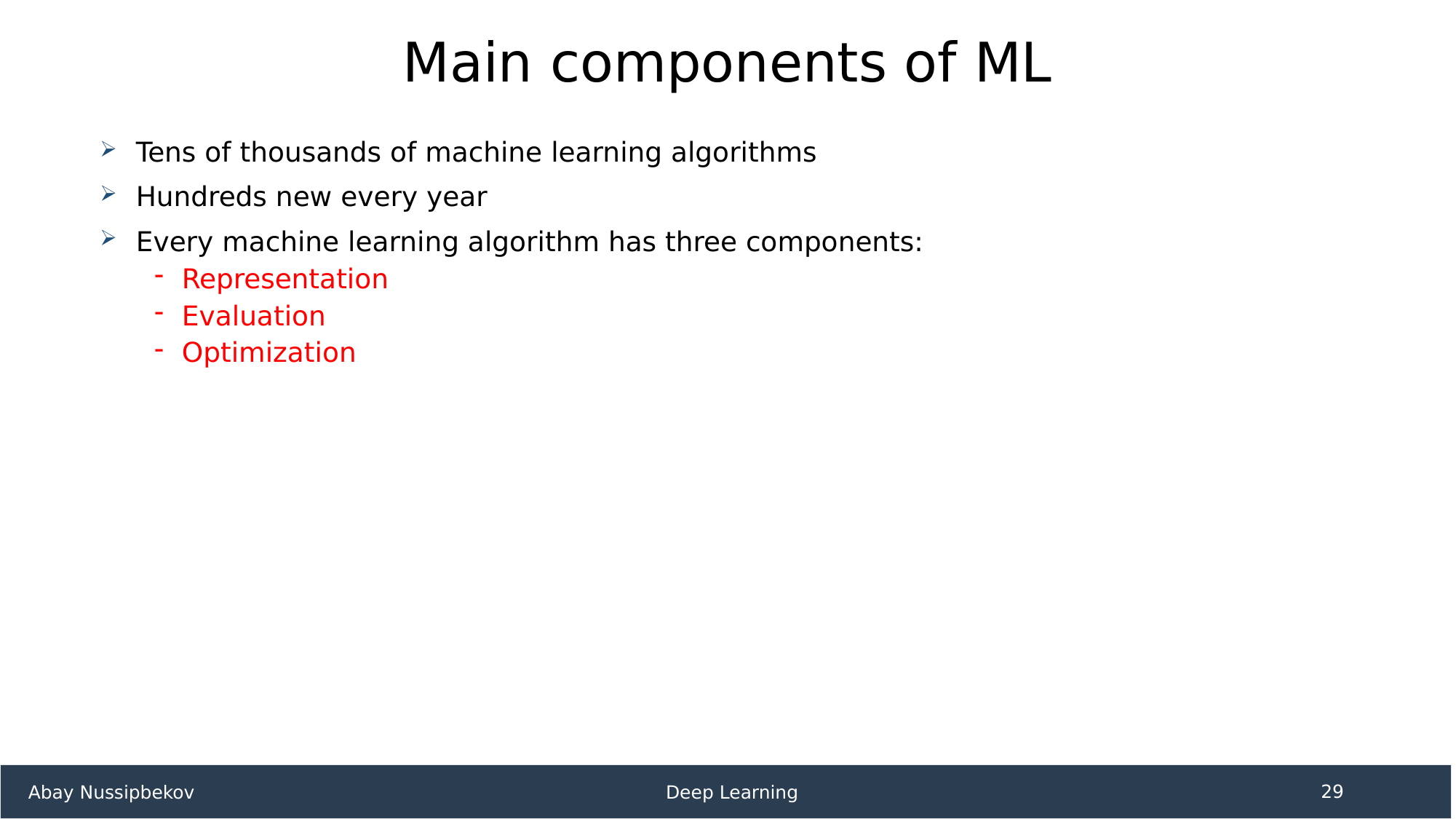

# Main components of ML
 Tens of thousands of machine learning algorithms
 Hundreds new every year
 Every machine learning algorithm has three components:
Representation
Evaluation
Optimization
   Abay Nussipbekov  					Deep Learning
29